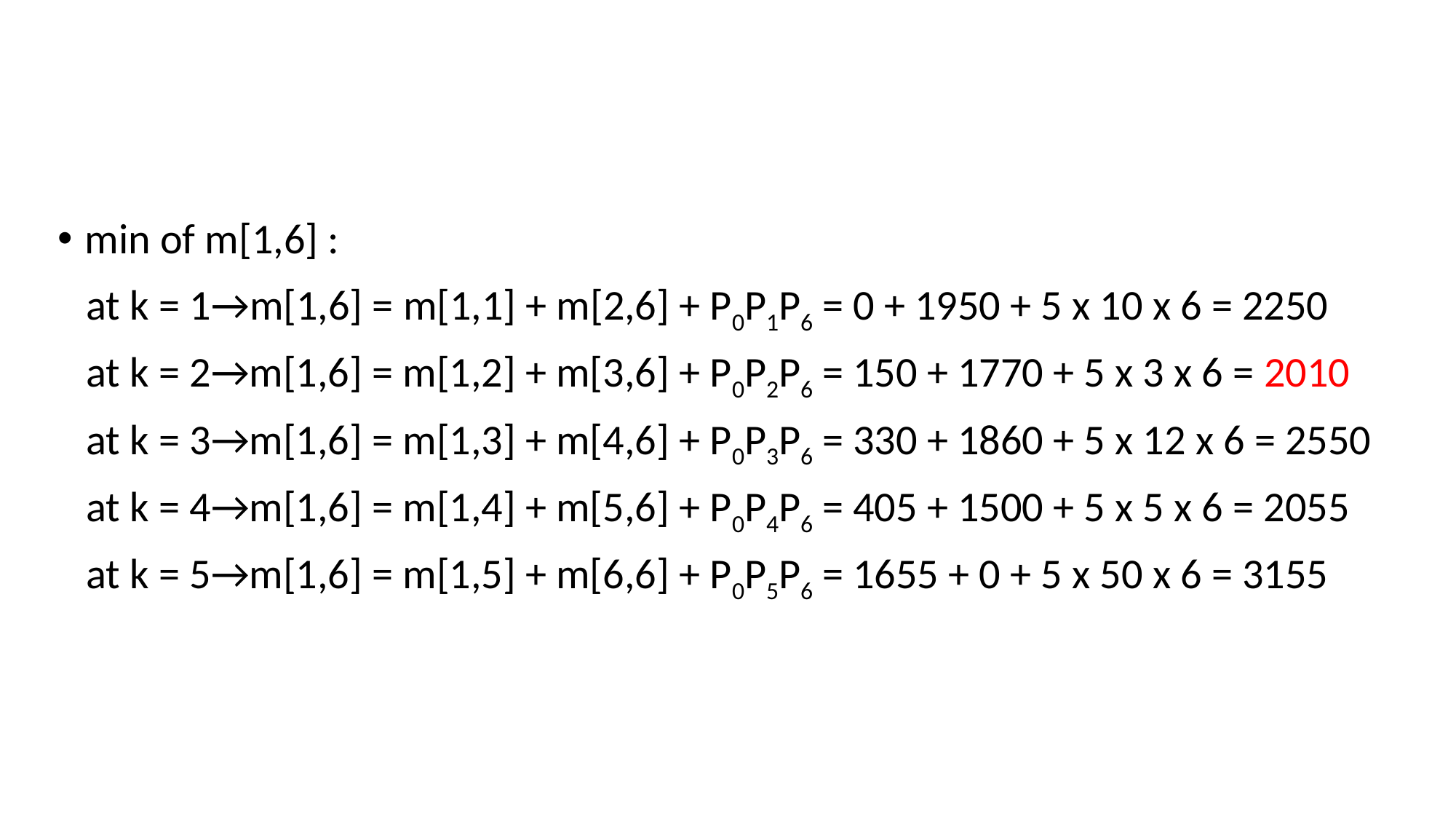

min of m[1,6] :
   at k = 1→m[1,6] = m[1,1] + m[2,6] + P0P1P6 = 0 + 1950 + 5 x 10 x 6 = 2250
   at k = 2→m[1,6] = m[1,2] + m[3,6] + P0P2P6 = 150 + 1770 + 5 x 3 x 6 = 2010
   at k = 3→m[1,6] = m[1,3] + m[4,6] + P0P3P6 = 330 + 1860 + 5 x 12 x 6 = 2550
   at k = 4→m[1,6] = m[1,4] + m[5,6] + P0P4P6 = 405 + 1500 + 5 x 5 x 6 = 2055
   at k = 5→m[1,6] = m[1,5] + m[6,6] + P0P5P6 = 1655 + 0 + 5 x 50 x 6 = 3155